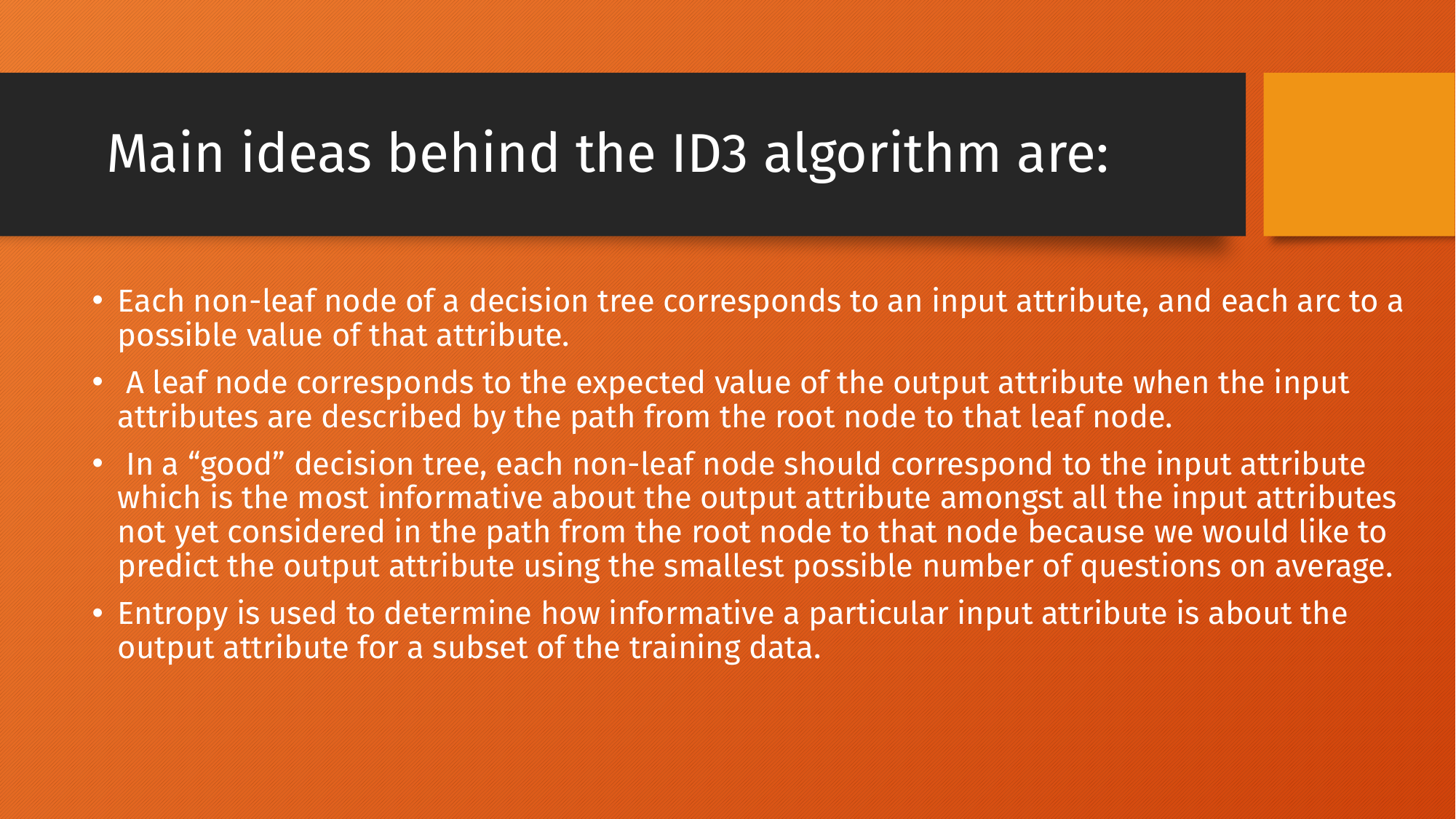

# Main ideas behind the ID3 algorithm are:
Each non-leaf node of a decision tree corresponds to an input attribute, and each arc to a possible value of that attribute.
 A leaf node corresponds to the expected value of the output attribute when the input attributes are described by the path from the root node to that leaf node.
 In a “good” decision tree, each non-leaf node should correspond to the input attribute which is the most informative about the output attribute amongst all the input attributes not yet considered in the path from the root node to that node because we would like to predict the output attribute using the smallest possible number of questions on average.
Entropy is used to determine how informative a particular input attribute is about the output attribute for a subset of the training data.